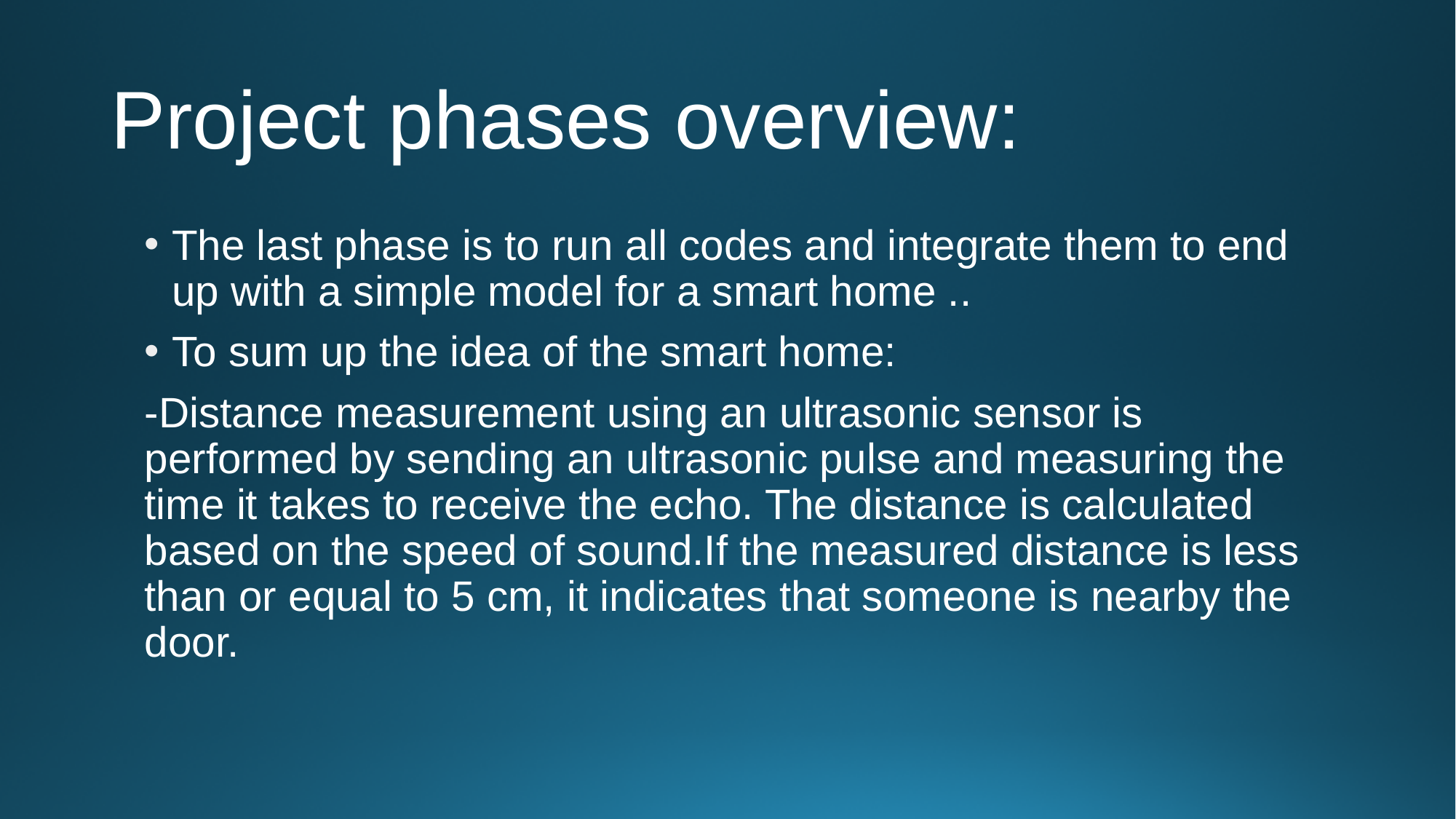

# Project phases overview:
The last phase is to run all codes and integrate them to end up with a simple model for a smart home ..
To sum up the idea of the smart home:
-Distance measurement using an ultrasonic sensor is performed by sending an ultrasonic pulse and measuring the time it takes to receive the echo. The distance is calculated based on the speed of sound.If the measured distance is less than or equal to 5 cm, it indicates that someone is nearby the door.